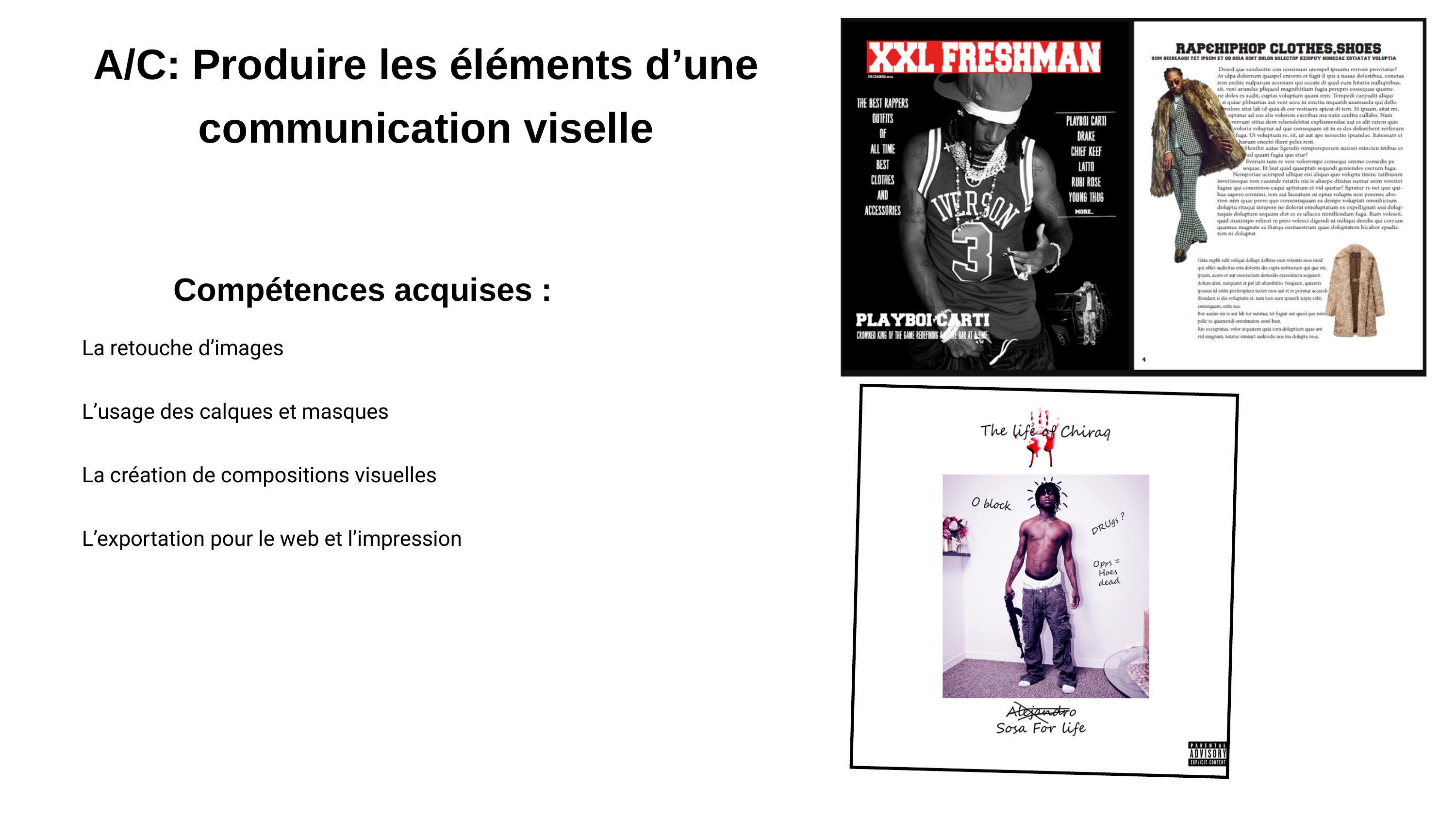

A/C: Produire les éléments d’une communication viselle
Compétences acquises :
La retouche d’images

L’usage des calques et masques

La création de compositions visuelles

L’exportation pour le web et l’impression